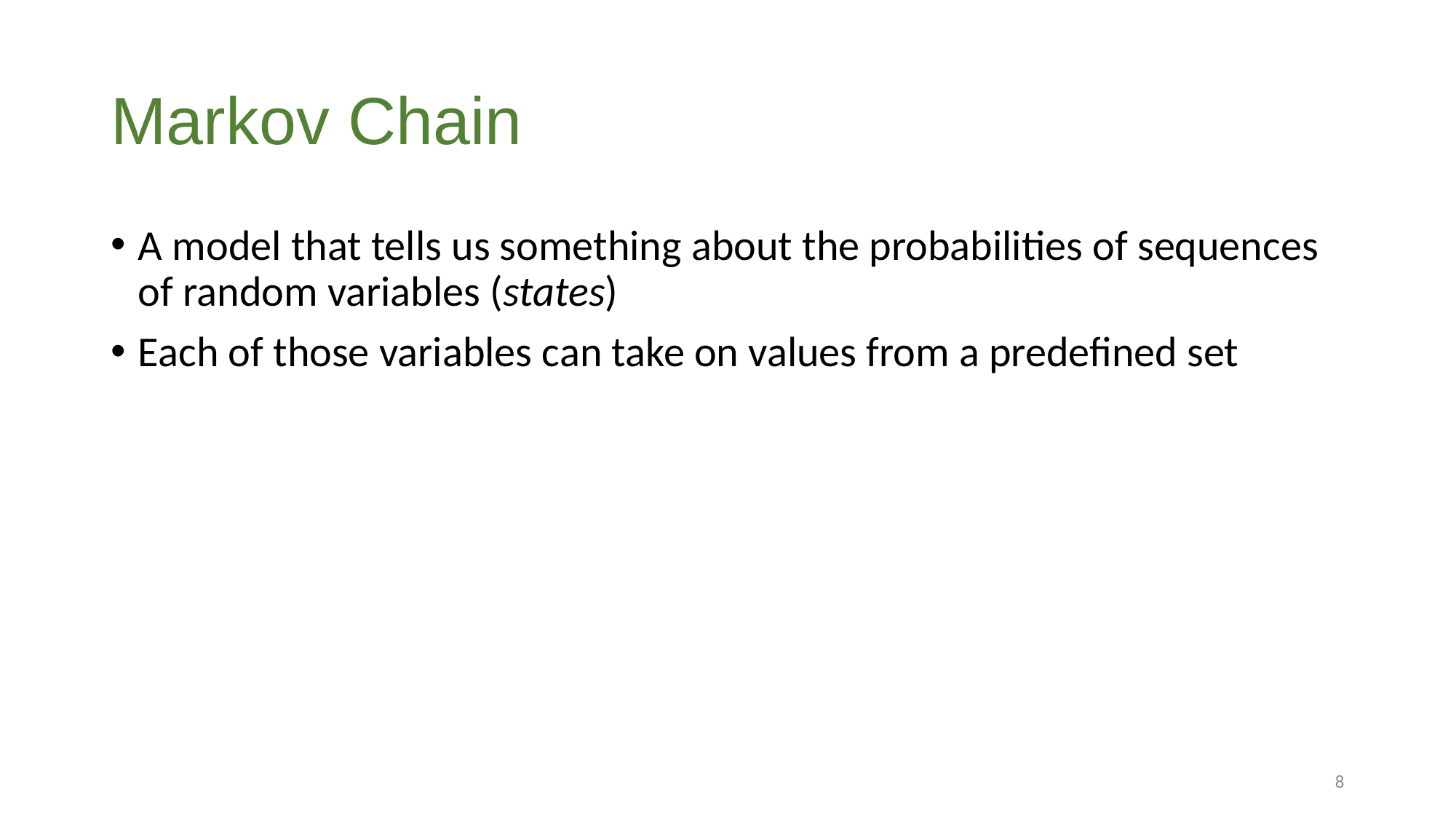

# Markov Chain
A model that tells us something about the probabilities of sequences of random variables (states)
Each of those variables can take on values from a predefined set

0.7
cold
0.1
0.1
0.1
0.2
warm
hot
0.3
0.8
0.6
0.1
8